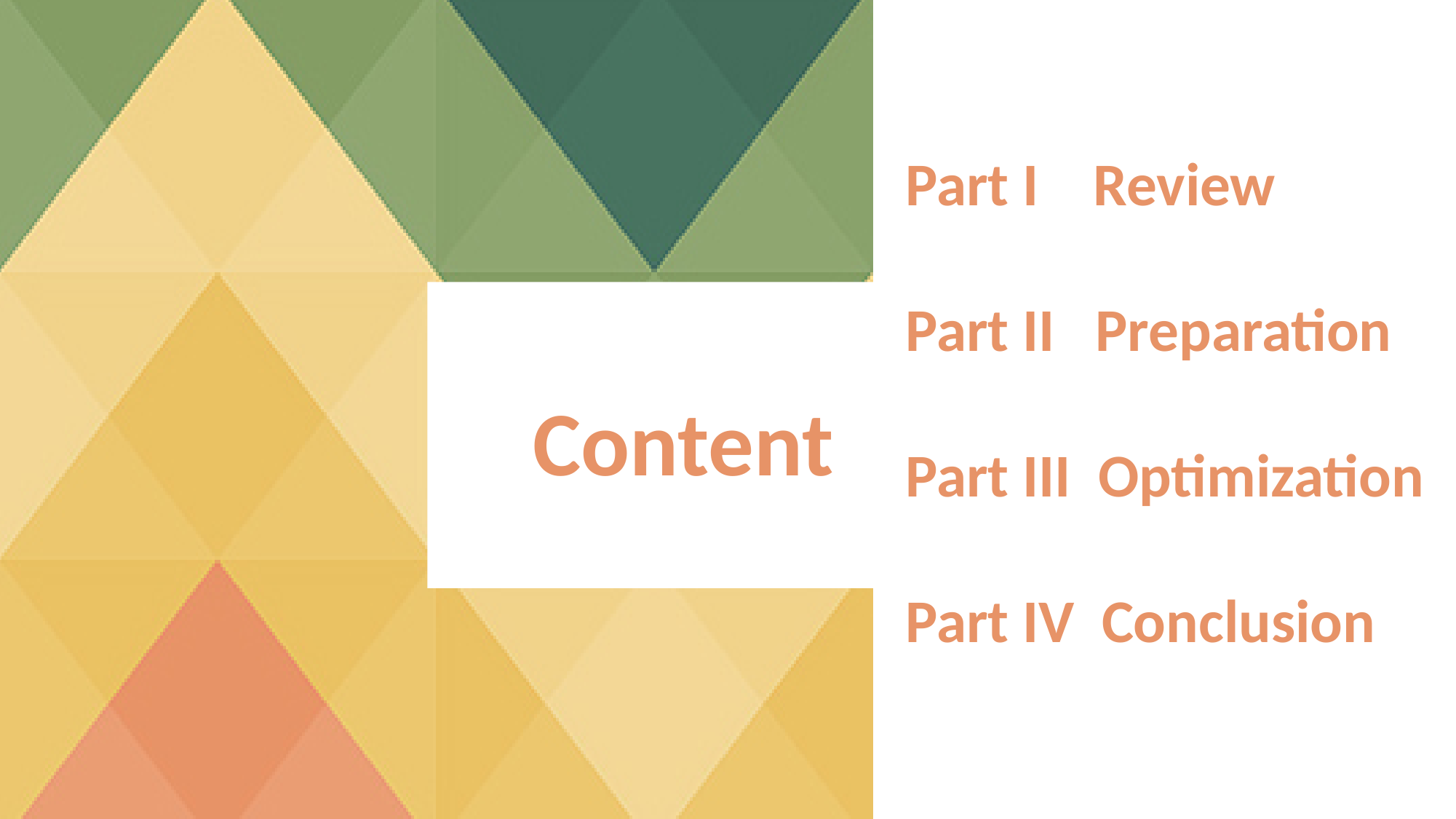

Part I    Review

Part II   Preparation

Part III  Optimization

Part IV  Conclusion

# Content